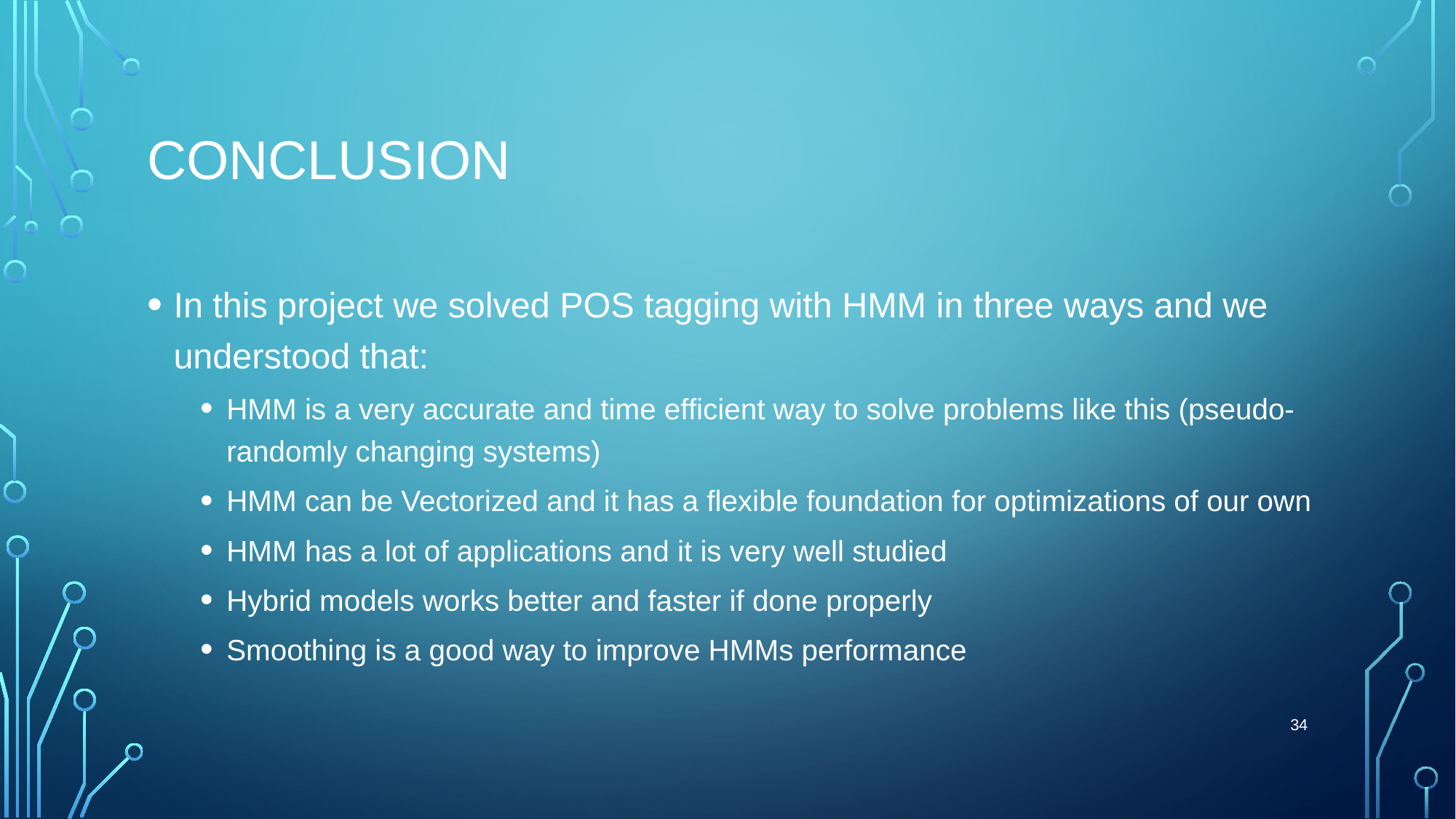

# conclusion
In this project we solved POS tagging with HMM in three ways and we understood that:
HMM is a very accurate and time efficient way to solve problems like this (pseudo-randomly changing systems)
HMM can be Vectorized and it has a flexible foundation for optimizations of our own
HMM has a lot of applications and it is very well studied
Hybrid models works better and faster if done properly
Smoothing is a good way to improve HMMs performance
34